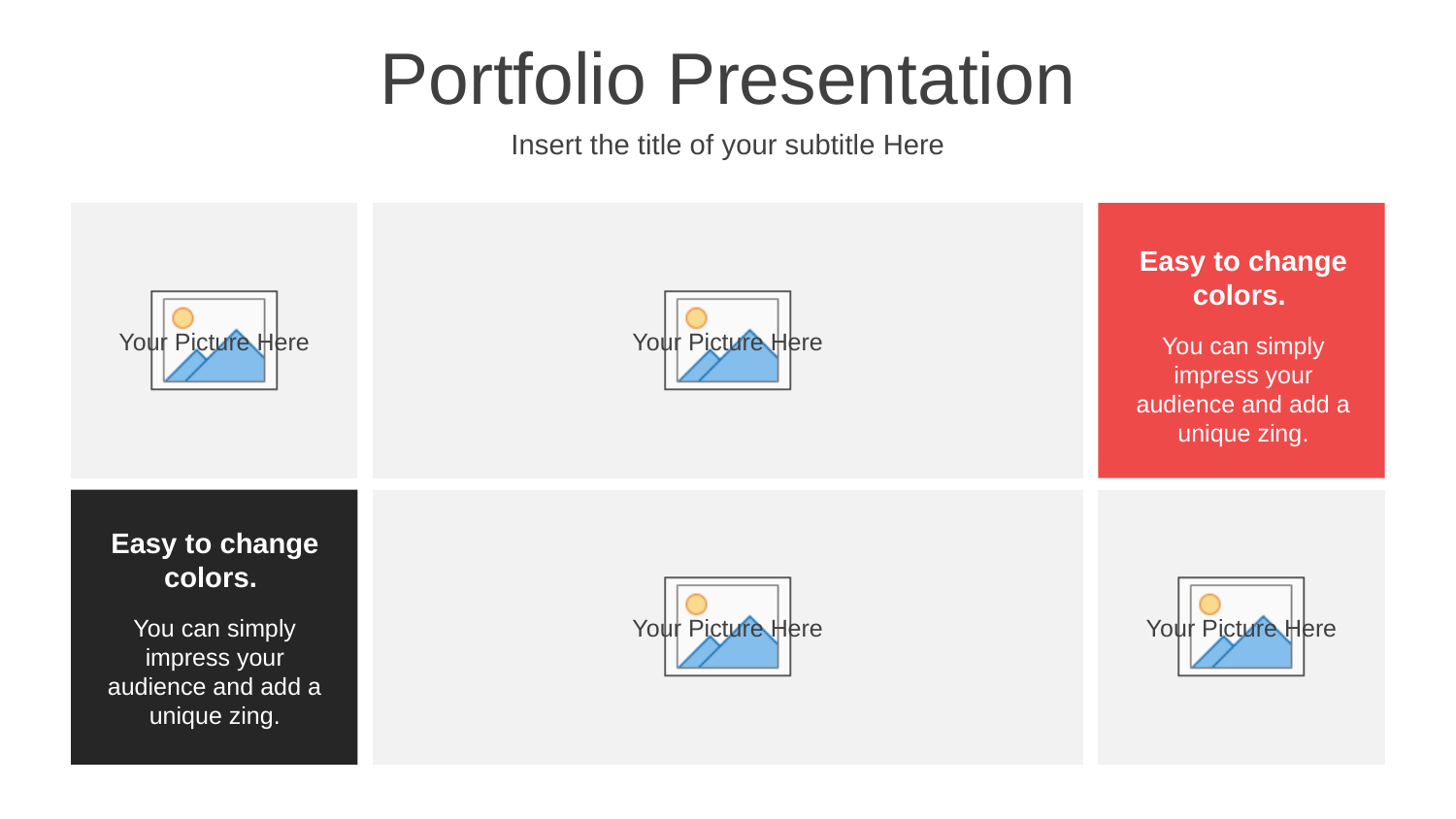

Portfolio Presentation
Insert the title of your subtitle Here

Easy to change colors.
You can simply impress your audience and add a unique zing.

Easy to change colors.
You can simply impress your audience and add a unique zing.